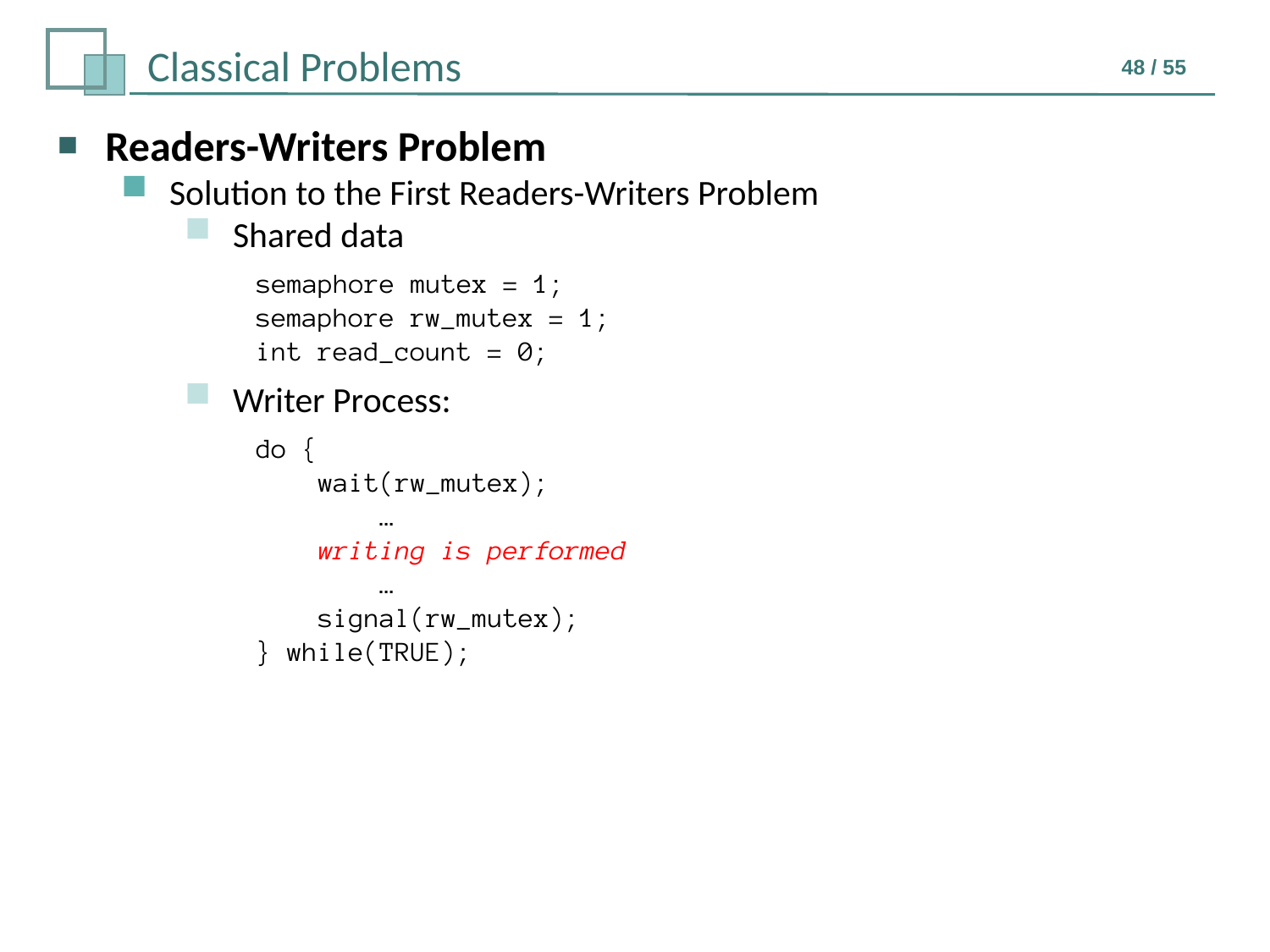

Readers-Writers Problem
Solution to the First Readers-Writers Problem
Shared data
semaphore mutex = 1;
semaphore rw_mutex = 1;
int read_count = 0;
Writer Process:
do {
    wait(rw_mutex);
        …
    writing is performed
        …
    signal(rw_mutex);
} while(TRUE);